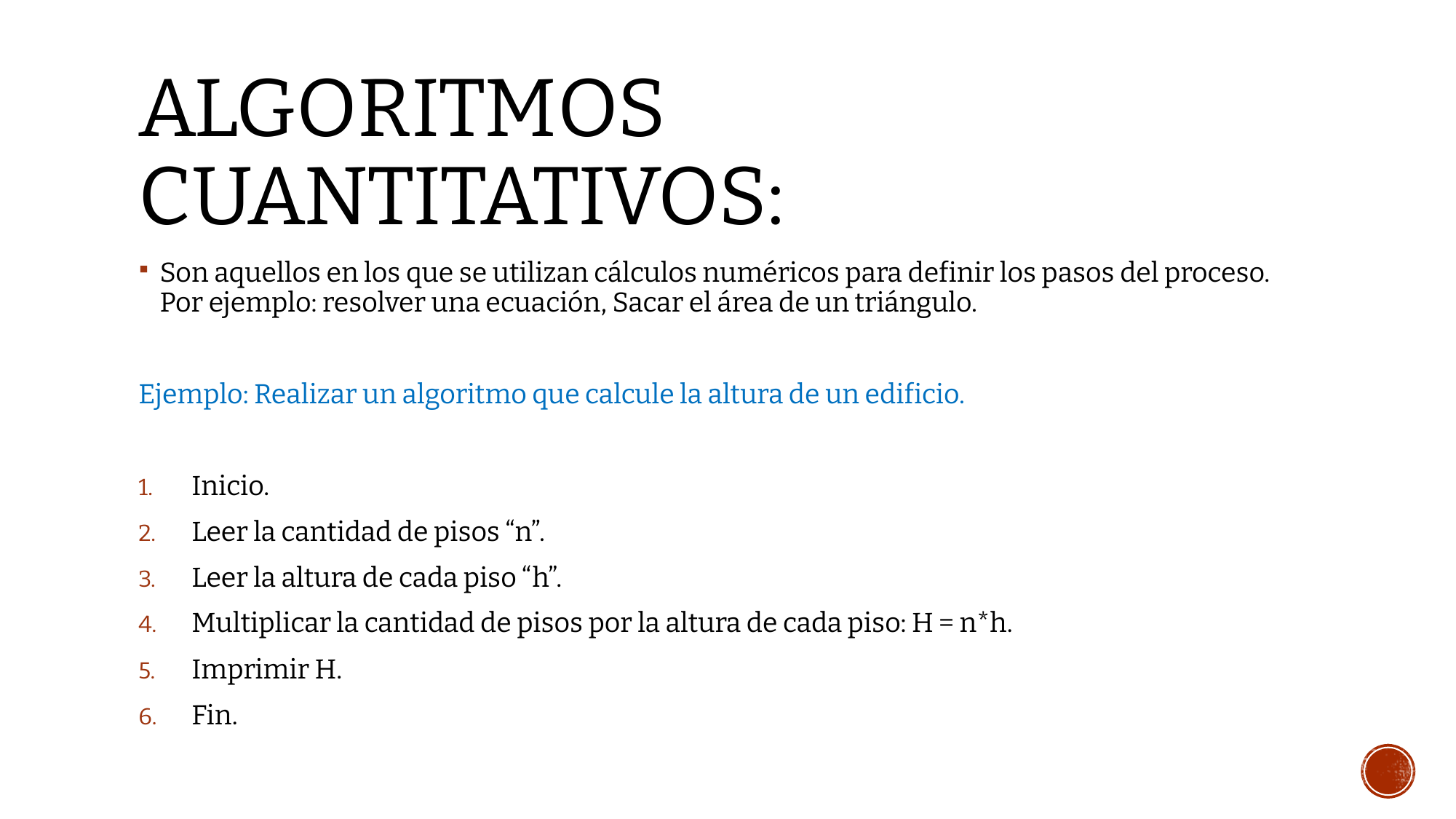

# Algoritmos cuantitativos:
Son aquellos en los que se utilizan cálculos numéricos para definir los pasos del proceso. Por ejemplo: resolver una ecuación, Sacar el área de un triángulo.

Ejemplo: Realizar un algoritmo que calcule la altura de un edificio.

Inicio.
Leer la cantidad de pisos “n”.
Leer la altura de cada piso “h”.
Multiplicar la cantidad de pisos por la altura de cada piso: H = n*h.
Imprimir H.
Fin.